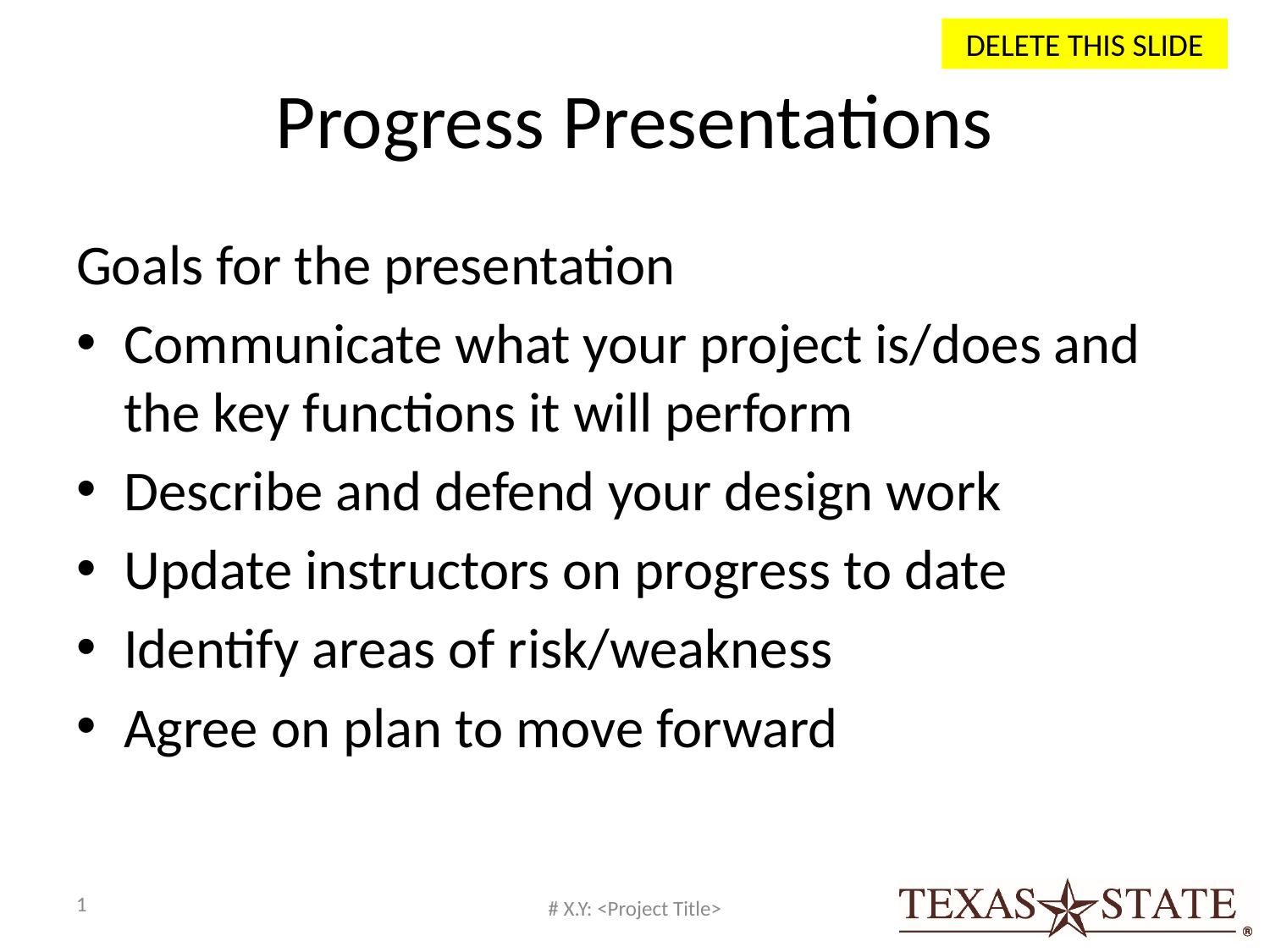

DELETE THIS SLIDE
# Progress Presentations
Goals for the presentation
Communicate what your project is/does and the key functions it will perform
Describe and defend your design work
Update instructors on progress to date
Identify areas of risk/weakness
Agree on plan to move forward
1
# X.Y: <Project Title>